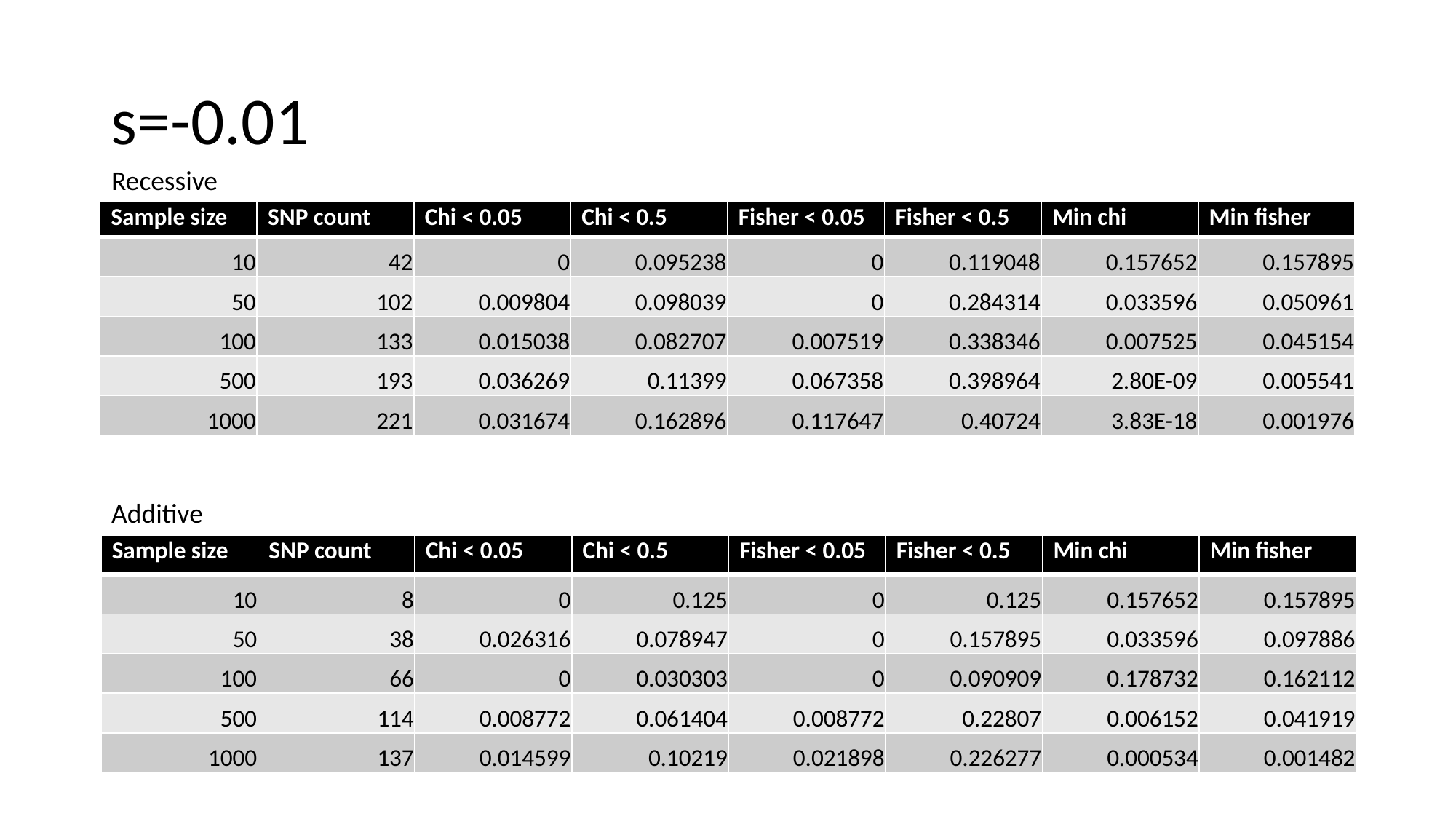

# s=-0.01
Recessive
| Sample size | SNP count | Chi < 0.05 | Chi < 0.5 | Fisher < 0.05 | Fisher < 0.5 | Min chi | Min fisher |
| --- | --- | --- | --- | --- | --- | --- | --- |
| 10 | 42 | 0 | 0.095238 | 0 | 0.119048 | 0.157652 | 0.157895 |
| 50 | 102 | 0.009804 | 0.098039 | 0 | 0.284314 | 0.033596 | 0.050961 |
| 100 | 133 | 0.015038 | 0.082707 | 0.007519 | 0.338346 | 0.007525 | 0.045154 |
| 500 | 193 | 0.036269 | 0.11399 | 0.067358 | 0.398964 | 2.80E-09 | 0.005541 |
| 1000 | 221 | 0.031674 | 0.162896 | 0.117647 | 0.40724 | 3.83E-18 | 0.001976 |
Additive
| Sample size | SNP count | Chi < 0.05 | Chi < 0.5 | Fisher < 0.05 | Fisher < 0.5 | Min chi | Min fisher |
| --- | --- | --- | --- | --- | --- | --- | --- |
| 10 | 8 | 0 | 0.125 | 0 | 0.125 | 0.157652 | 0.157895 |
| 50 | 38 | 0.026316 | 0.078947 | 0 | 0.157895 | 0.033596 | 0.097886 |
| 100 | 66 | 0 | 0.030303 | 0 | 0.090909 | 0.178732 | 0.162112 |
| 500 | 114 | 0.008772 | 0.061404 | 0.008772 | 0.22807 | 0.006152 | 0.041919 |
| 1000 | 137 | 0.014599 | 0.10219 | 0.021898 | 0.226277 | 0.000534 | 0.001482 |